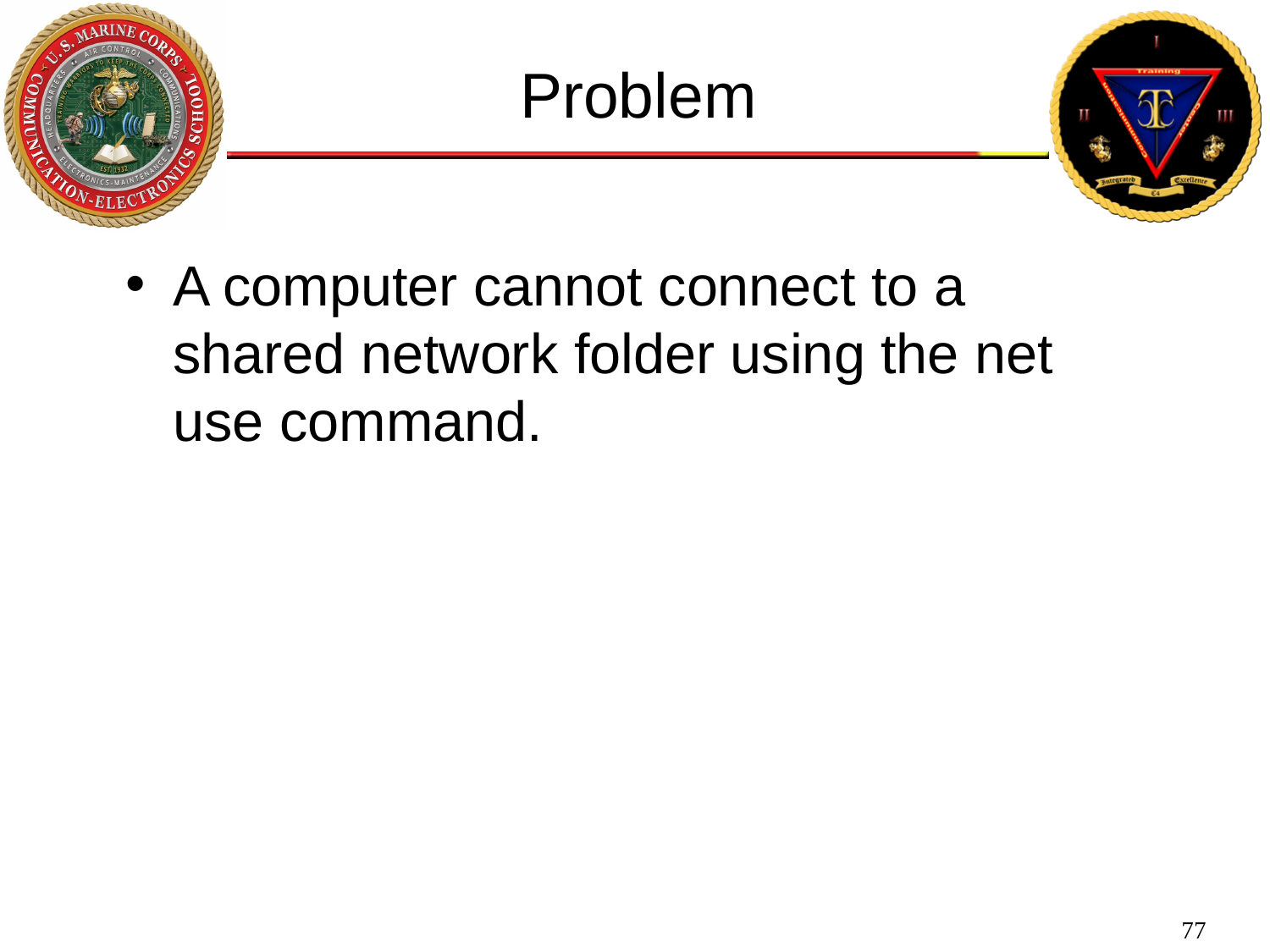

Problem
A computer cannot connect to a  shared network folder using the net use command.